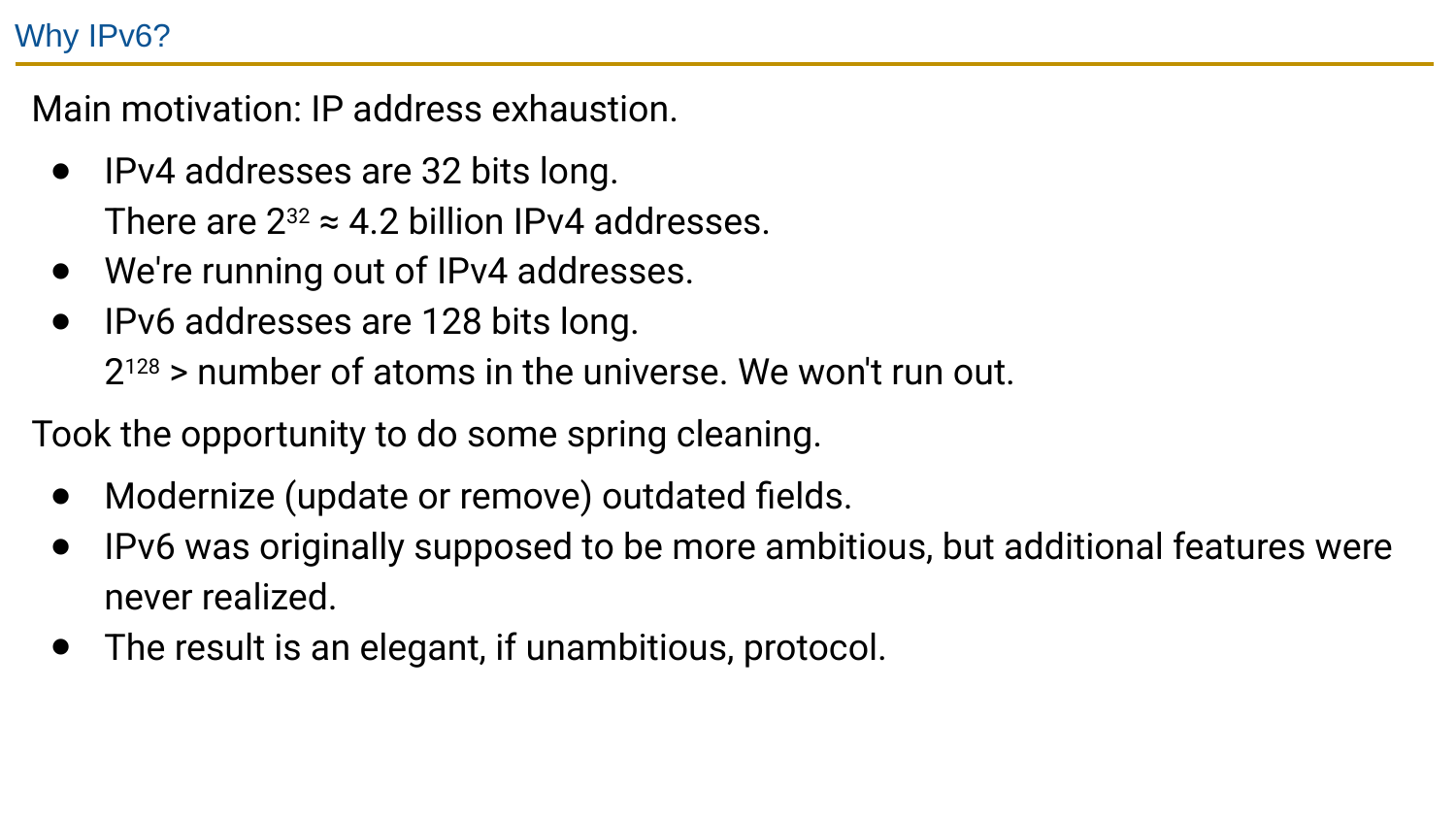

# Why IPv6?
Main motivation: IP address exhaustion.
IPv4 addresses are 32 bits long.
There are 232 ≈ 4.2 billion IPv4 addresses.
We're running out of IPv4 addresses.
IPv6 addresses are 128 bits long.
2128 > number of atoms in the universe. We won't run out.
Took the opportunity to do some spring cleaning.
Modernize (update or remove) outdated fields.
IPv6 was originally supposed to be more ambitious, but additional features were never realized.
The result is an elegant, if unambitious, protocol.